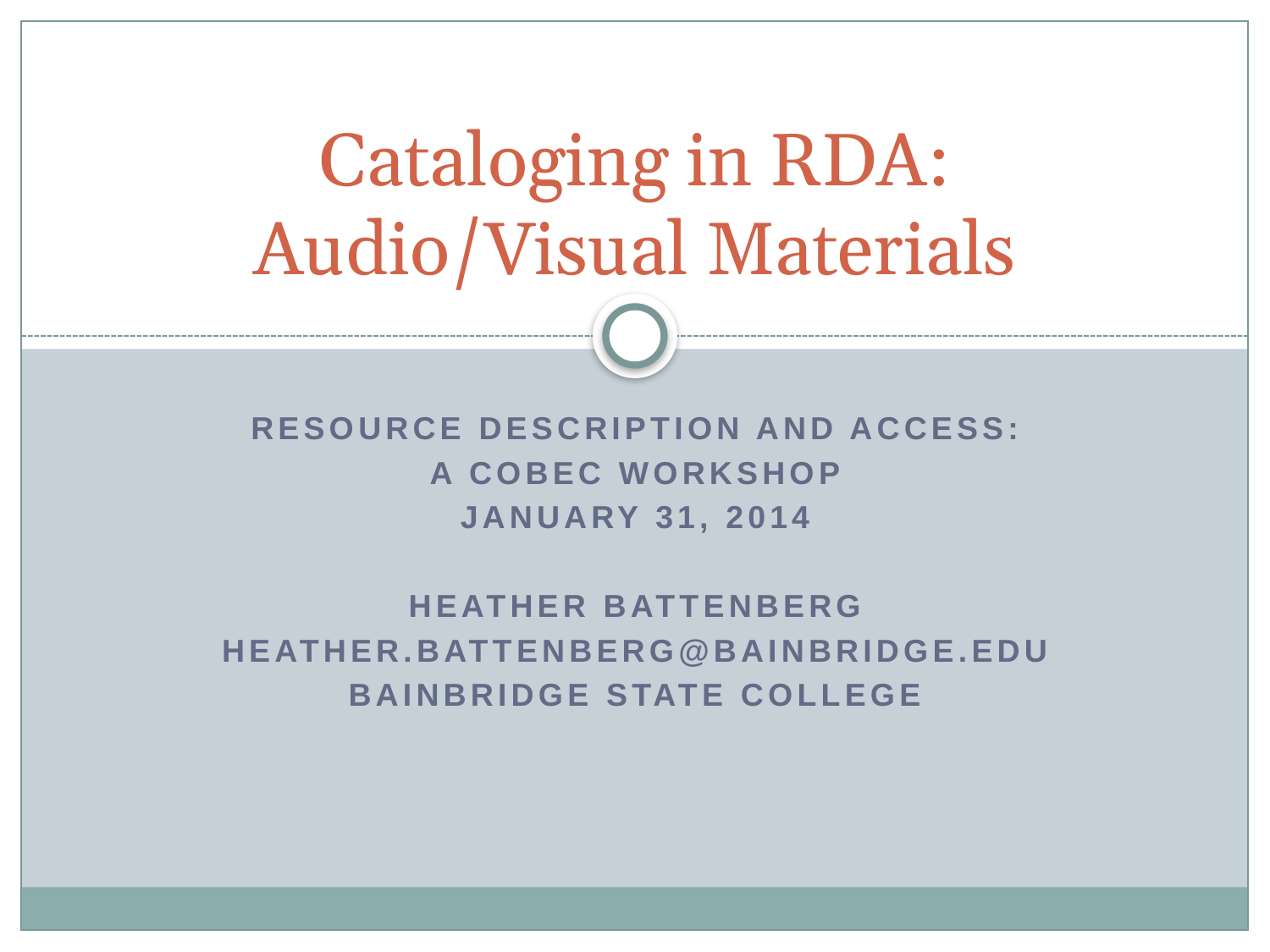

# Cataloging in RDA: Audio/Visual Materials
Resource Description and Access:
A COBEC Workshop
January 31, 2014

Heather Battenberg
Heather.battenberg@bainbridge.edu
Bainbridge State College